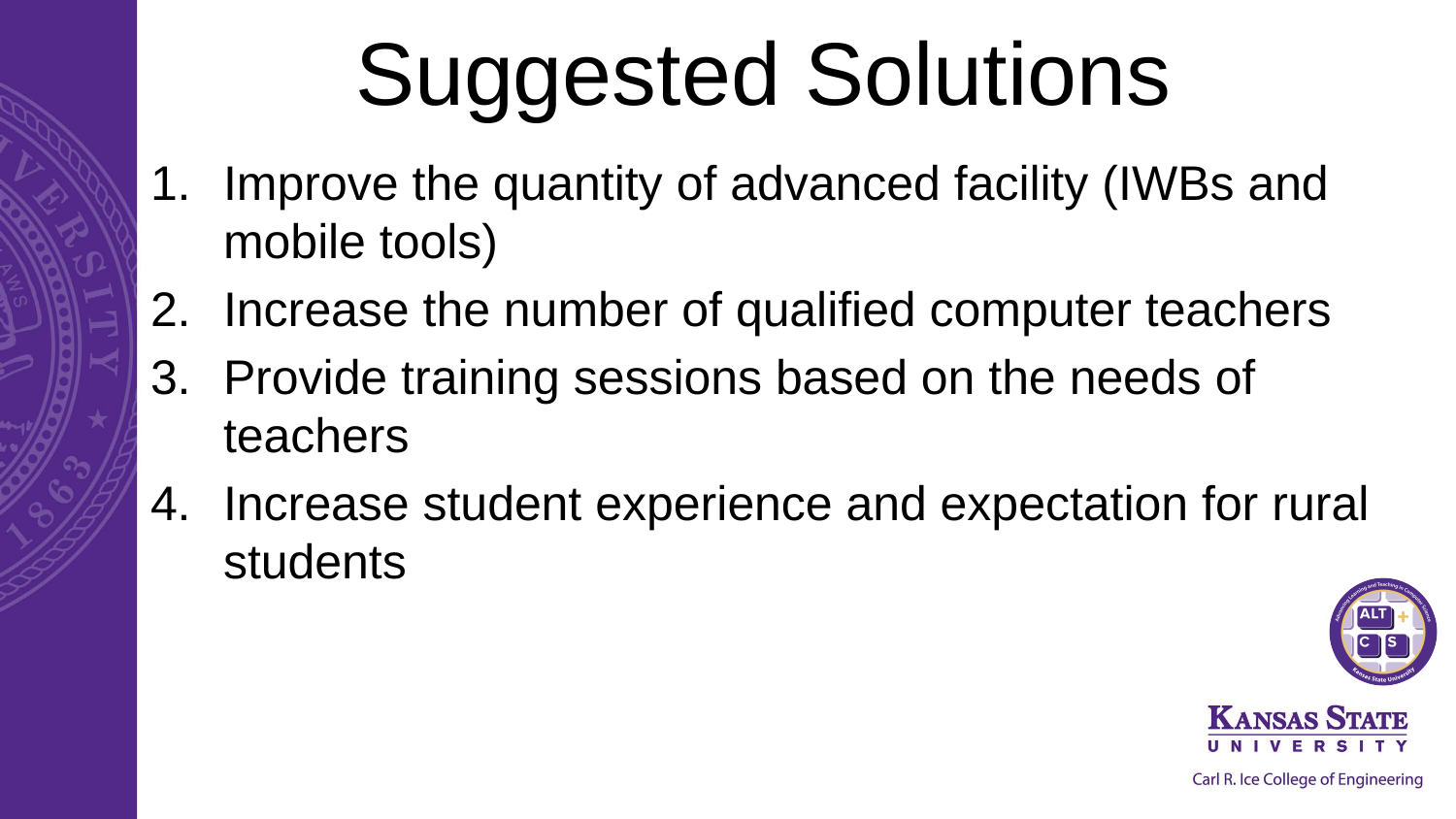

# Suggested Solutions
Improve the quantity of advanced facility (IWBs and mobile tools)
Increase the number of qualified computer teachers
Provide training sessions based on the needs of teachers
Increase student experience and expectation for rural students